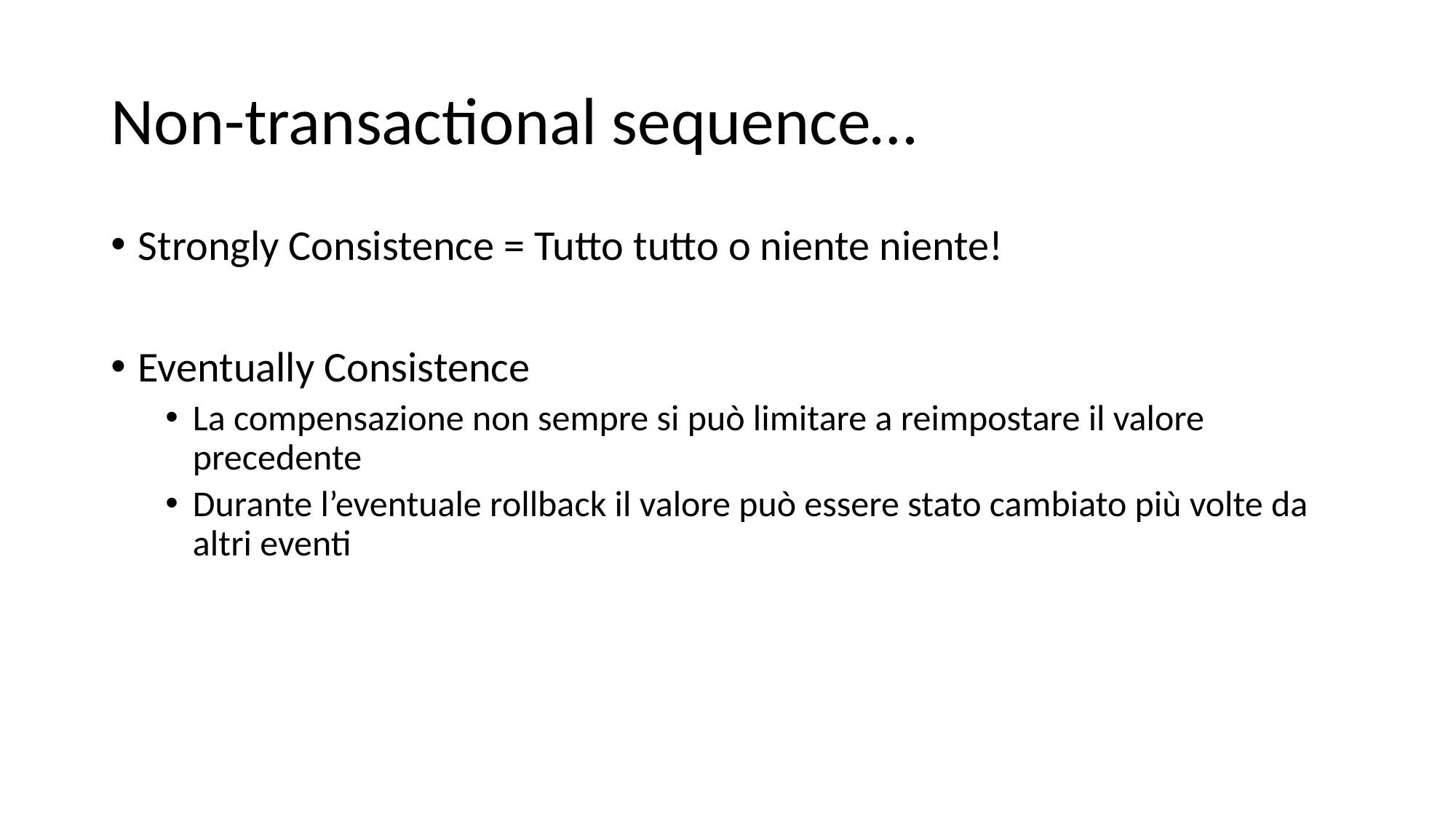

# Non-transactional sequence…
Strongly Consistence = Tutto tutto o niente niente!

Eventually Consistence
La compensazione non sempre si può limitare a reimpostare il valore precedente
Durante l’eventuale rollback il valore può essere stato cambiato più volte da altri eventi